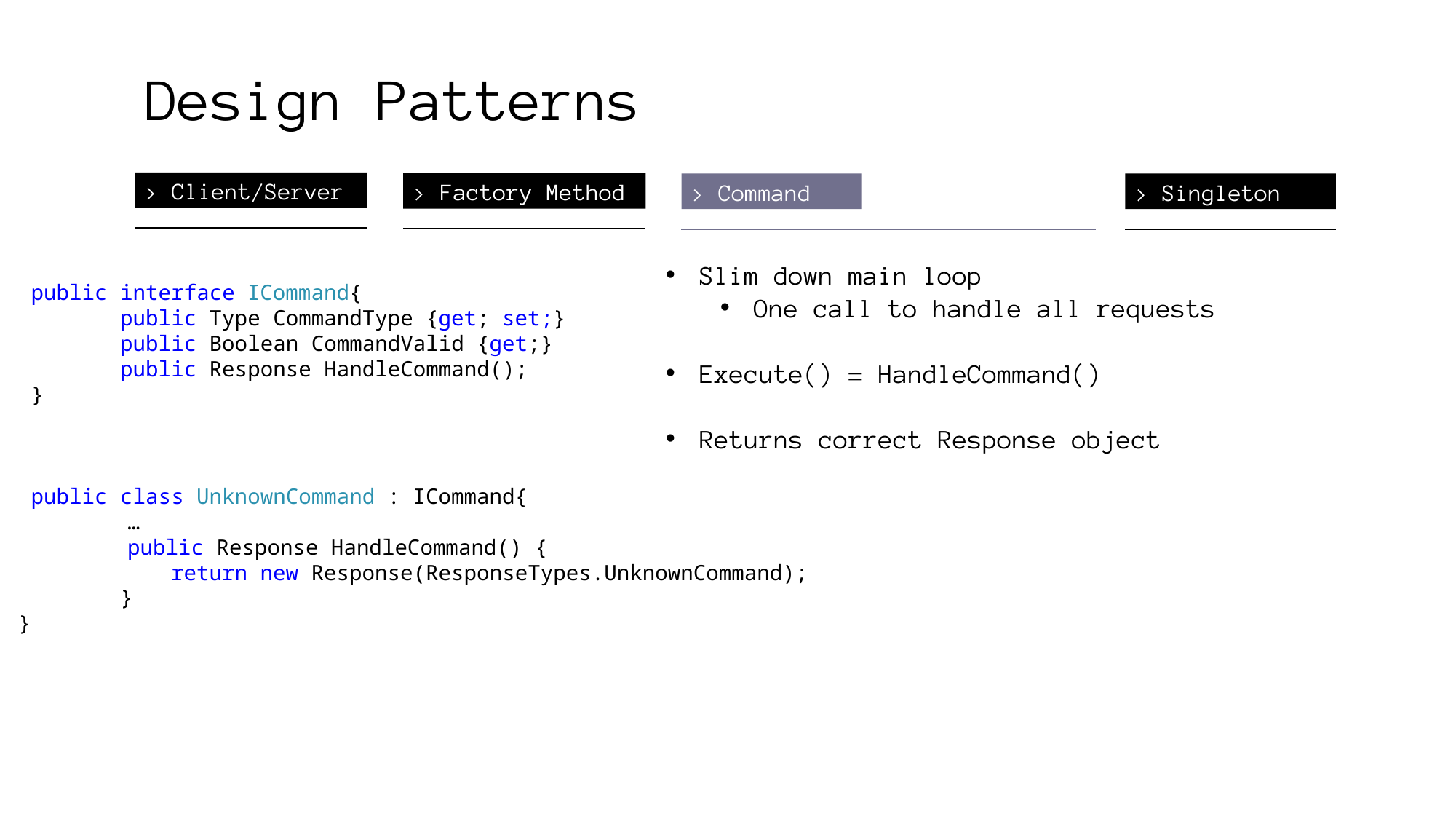

Design Patterns
> Client/Server
> Factory Method
> Command
> Singleton
Slim down main loop
One call to handle all requests

Execute() = HandleCommand()

Returns correct Response object

 public interface ICommand{
        public Type CommandType {get; set;}
        public Boolean CommandValid {get;}
        public Response HandleCommand();
 }

 public class UnknownCommand : ICommand{
	…
 	public Response HandleCommand() {
            return new Response(ResponseTypes.UnknownCommand);
        }
}